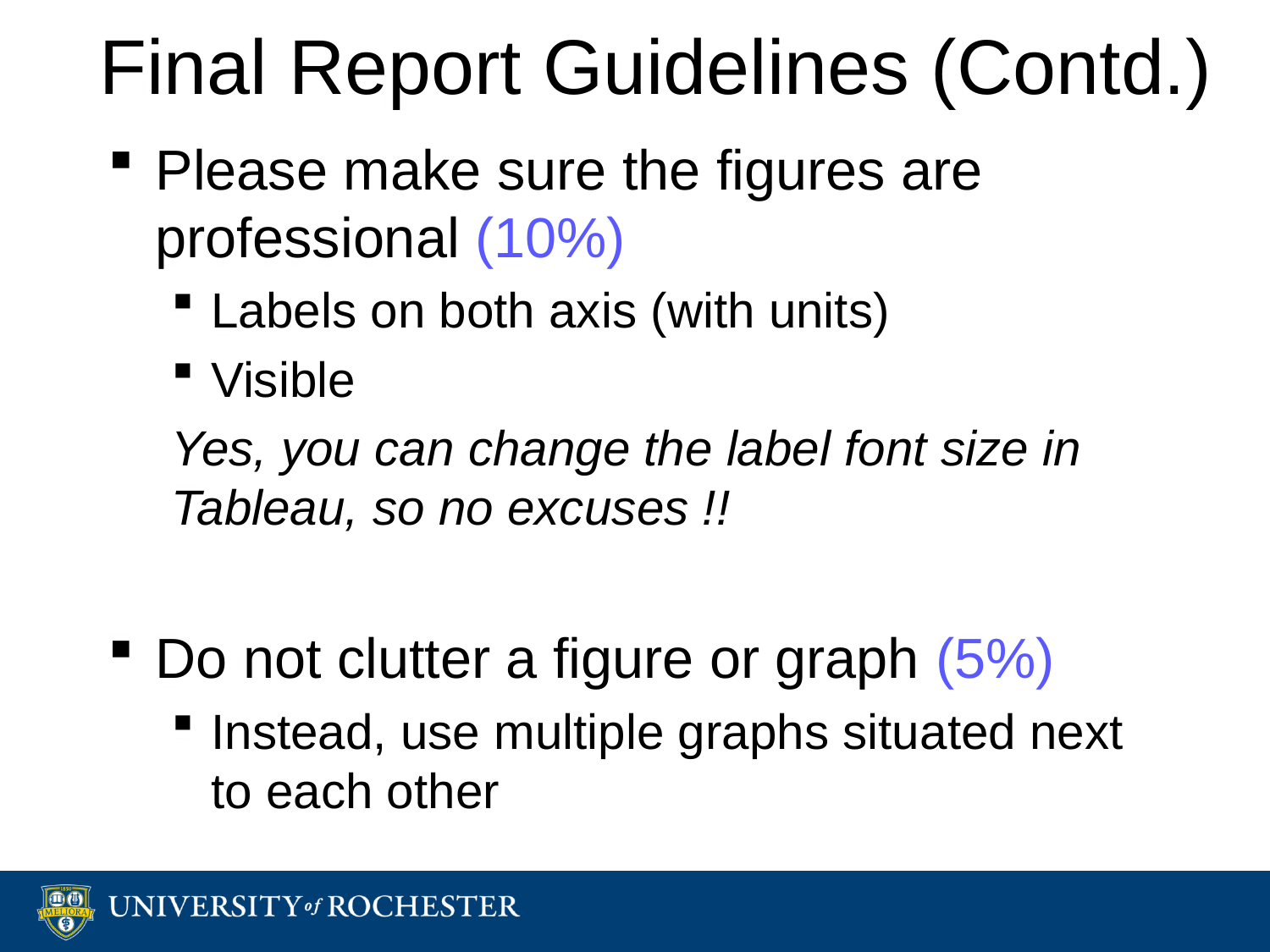

# Final Report Guidelines (Contd.)
Please make sure the figures are professional (10%)
Labels on both axis (with units)
Visible
Yes, you can change the label font size in Tableau, so no excuses !!

Do not clutter a figure or graph (5%)
Instead, use multiple graphs situated next to each other